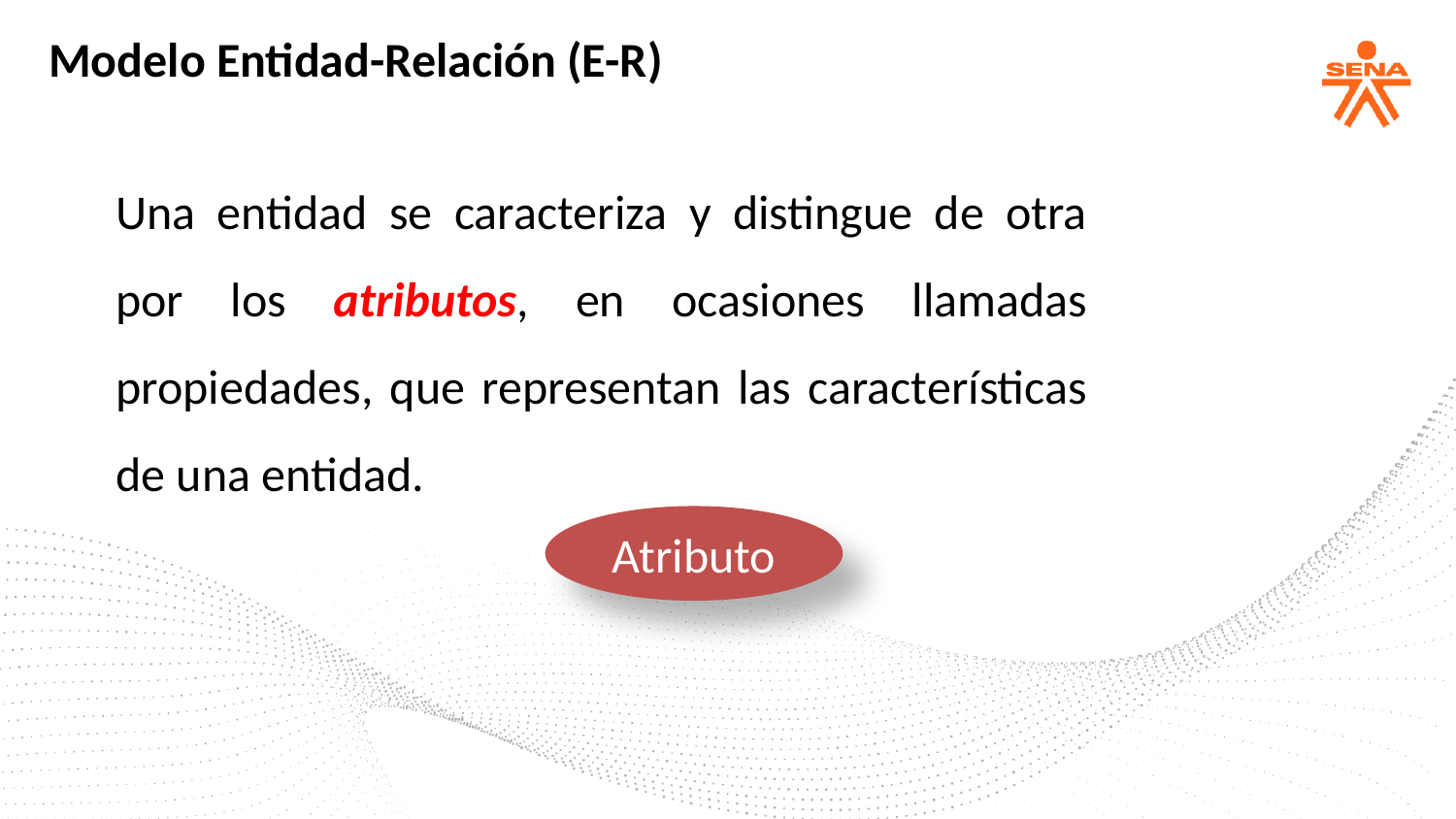

Modelo Entidad-Relación (E-R)
Una entidad se caracteriza y distingue de otra por los atributos, en ocasiones llamadas propiedades, que representan las características de una entidad.
Atributo